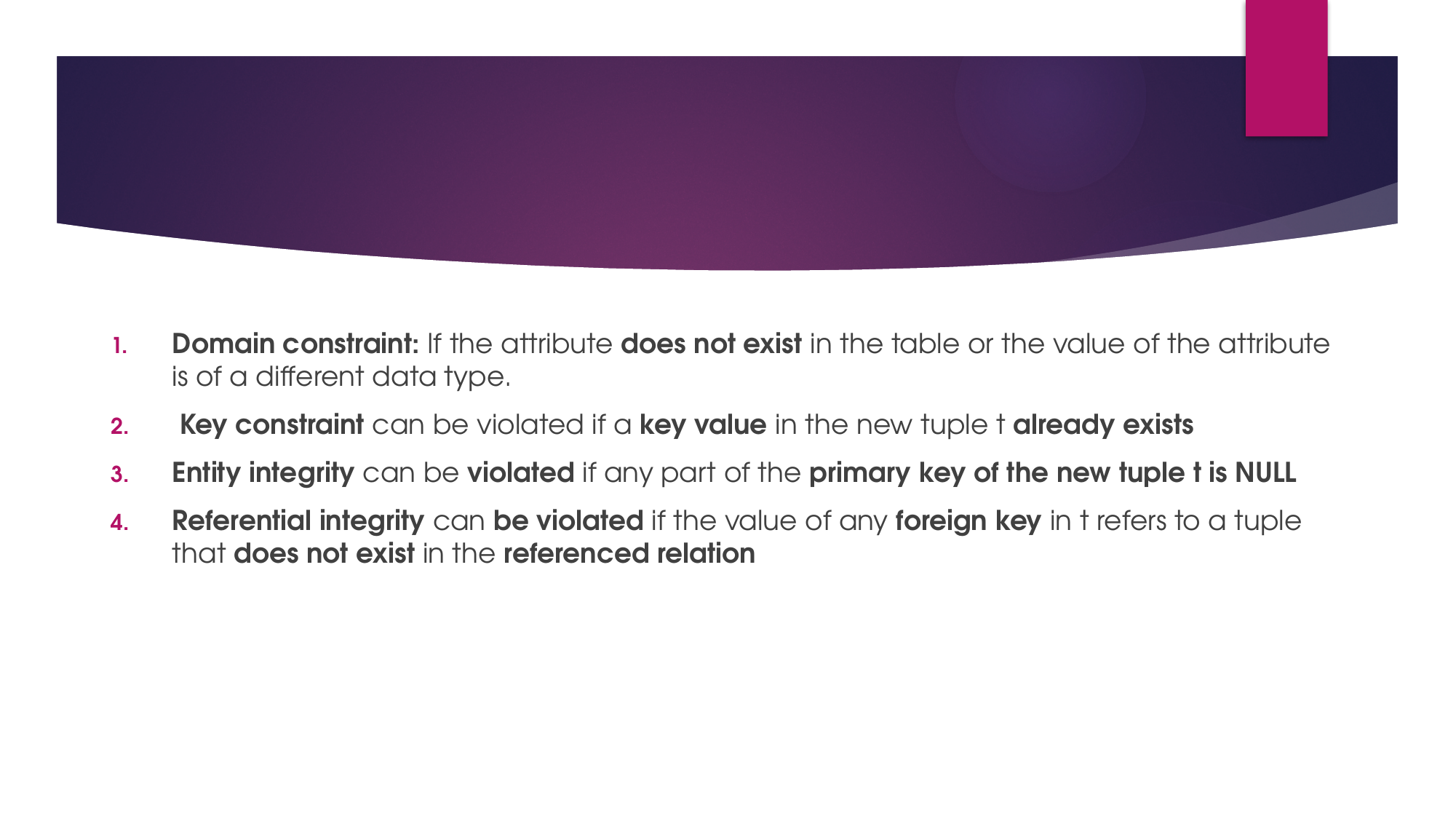

Domain constraint: If the attribute does not exist in the table or the value of the attribute is of a different data type.
 Key constraint can be violated if a key value in the new tuple t already exists
Entity integrity can be violated if any part of the primary key of the new tuple t is NULL
Referential integrity can be violated if the value of any foreign key in t refers to a tuple that does not exist in the referenced relation